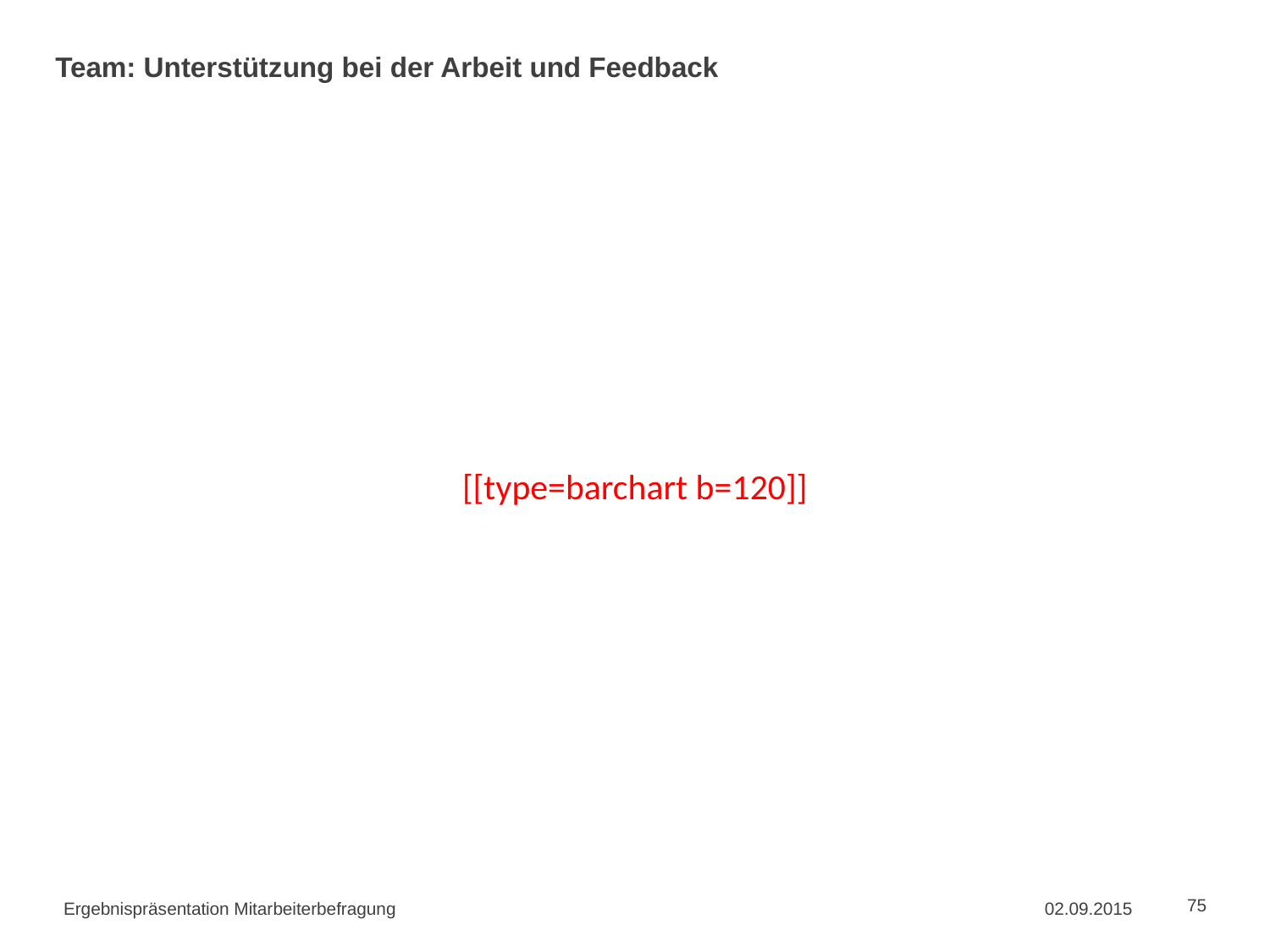

# Team: Unterstützung bei der Arbeit und Feedback
[[type=barchart b=120]]
Ergebnispräsentation Mitarbeiterbefragung
02.09.2015
75